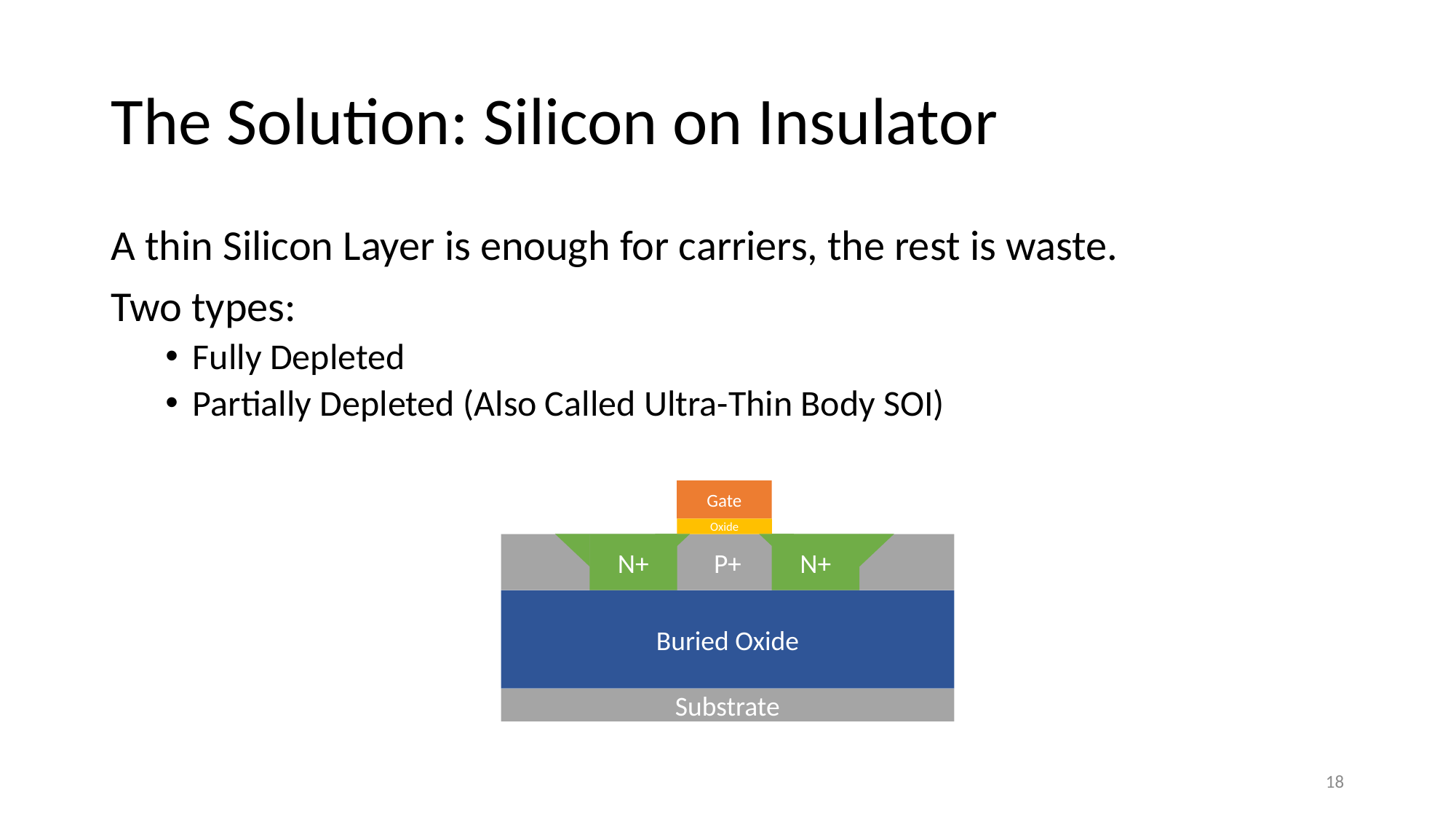

# The Solution: Silicon on Insulator
A thin Silicon Layer is enough for carriers, the rest is waste.
Two types:
Fully Depleted
Partially Depleted (Also Called Ultra-Thin Body SOI)
Gate
Oxide
N+
N+

P+

Buried Oxide
Substrate
18